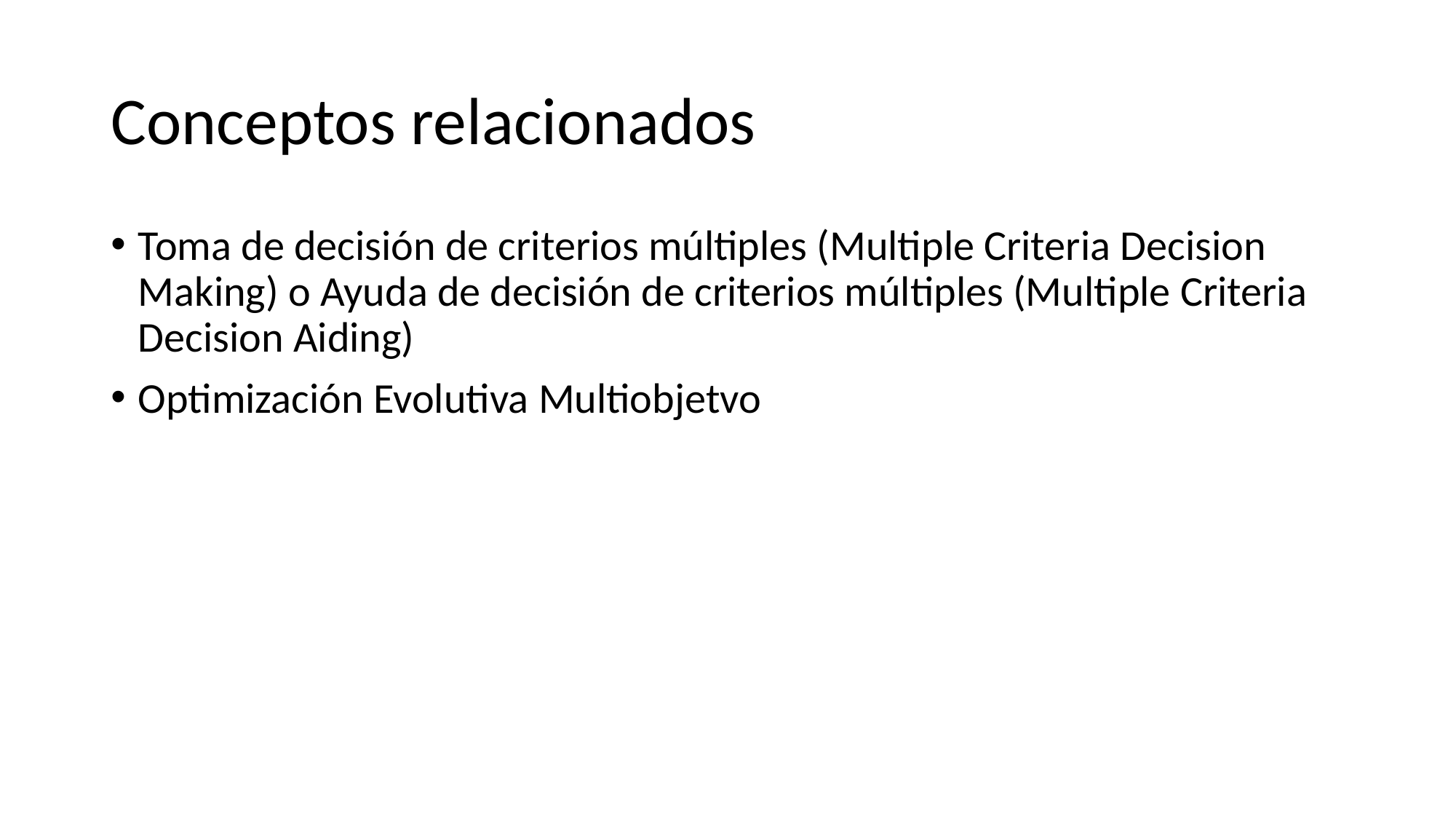

# Conceptos relacionados
Toma de decisión de criterios múltiples (Multiple Criteria Decision Making) o Ayuda de decisión de criterios múltiples (Multiple Criteria Decision Aiding)
Optimización Evolutiva Multiobjetvo